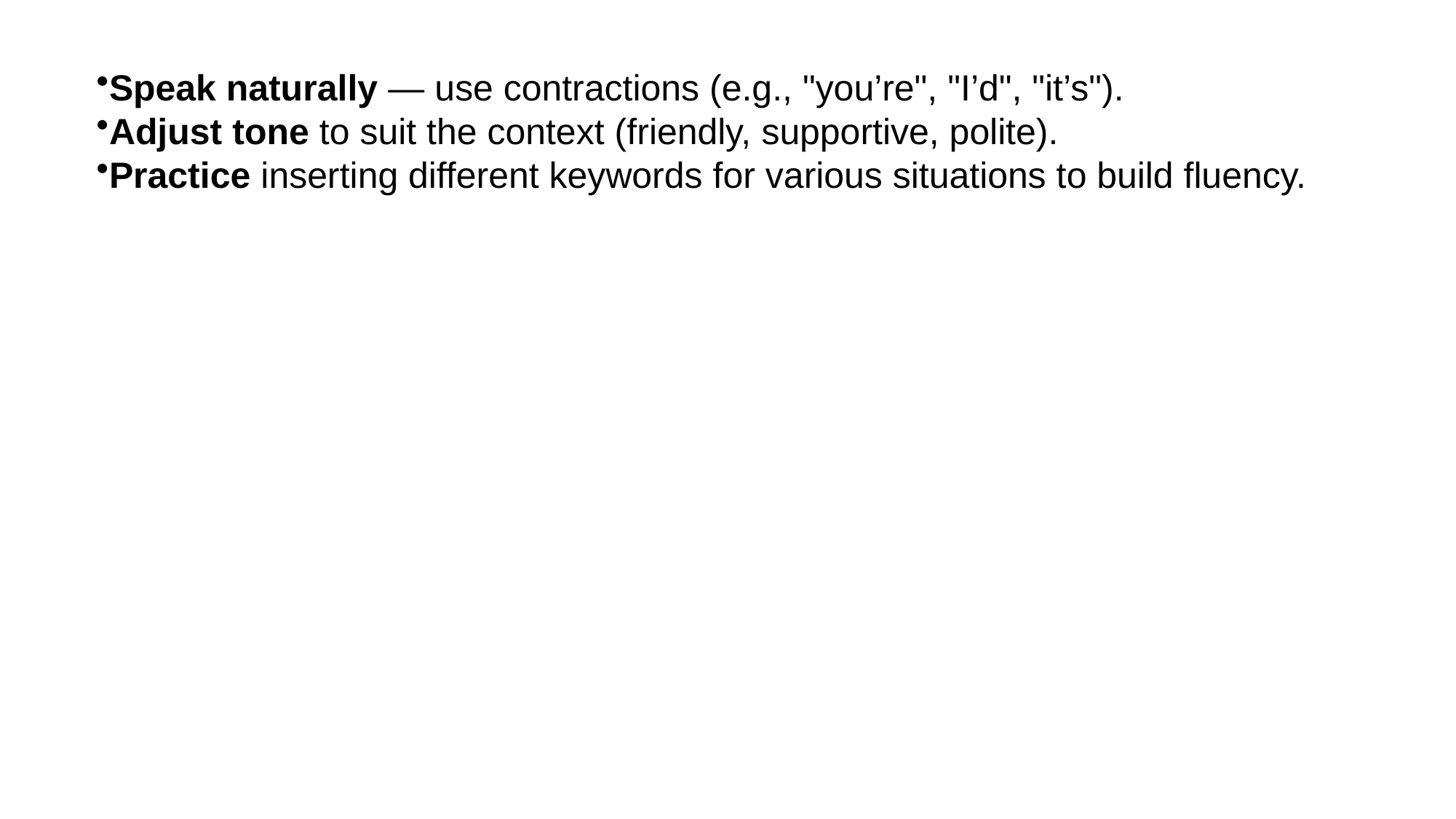

Speak naturally — use contractions (e.g., "you’re", "I’d", "it’s").
Adjust tone to suit the context (friendly, supportive, polite).
Practice inserting different keywords for various situations to build fluency.